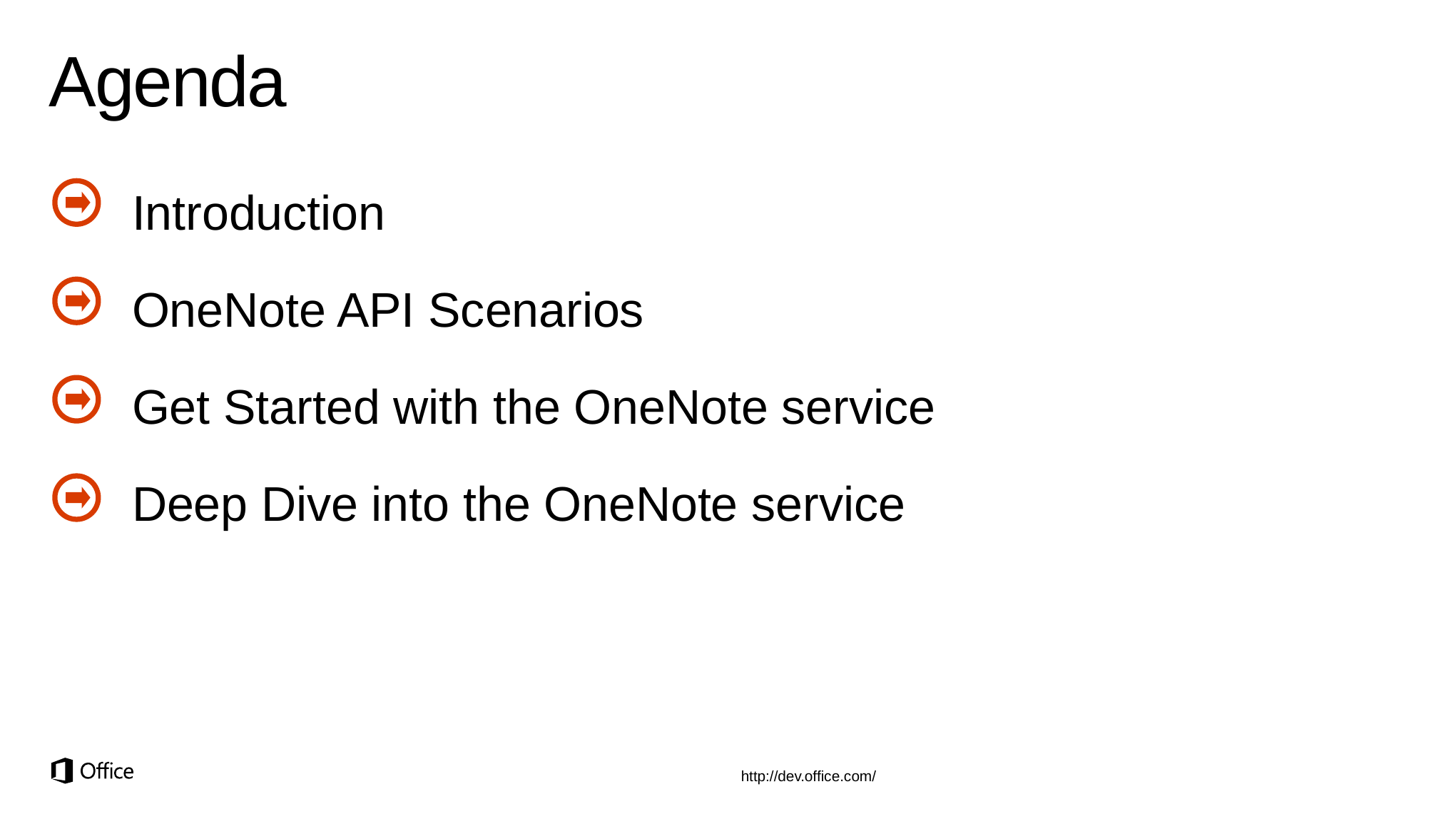

# Agenda
Introduction
OneNote API Scenarios
Get Started with the OneNote service
Deep Dive into the OneNote service